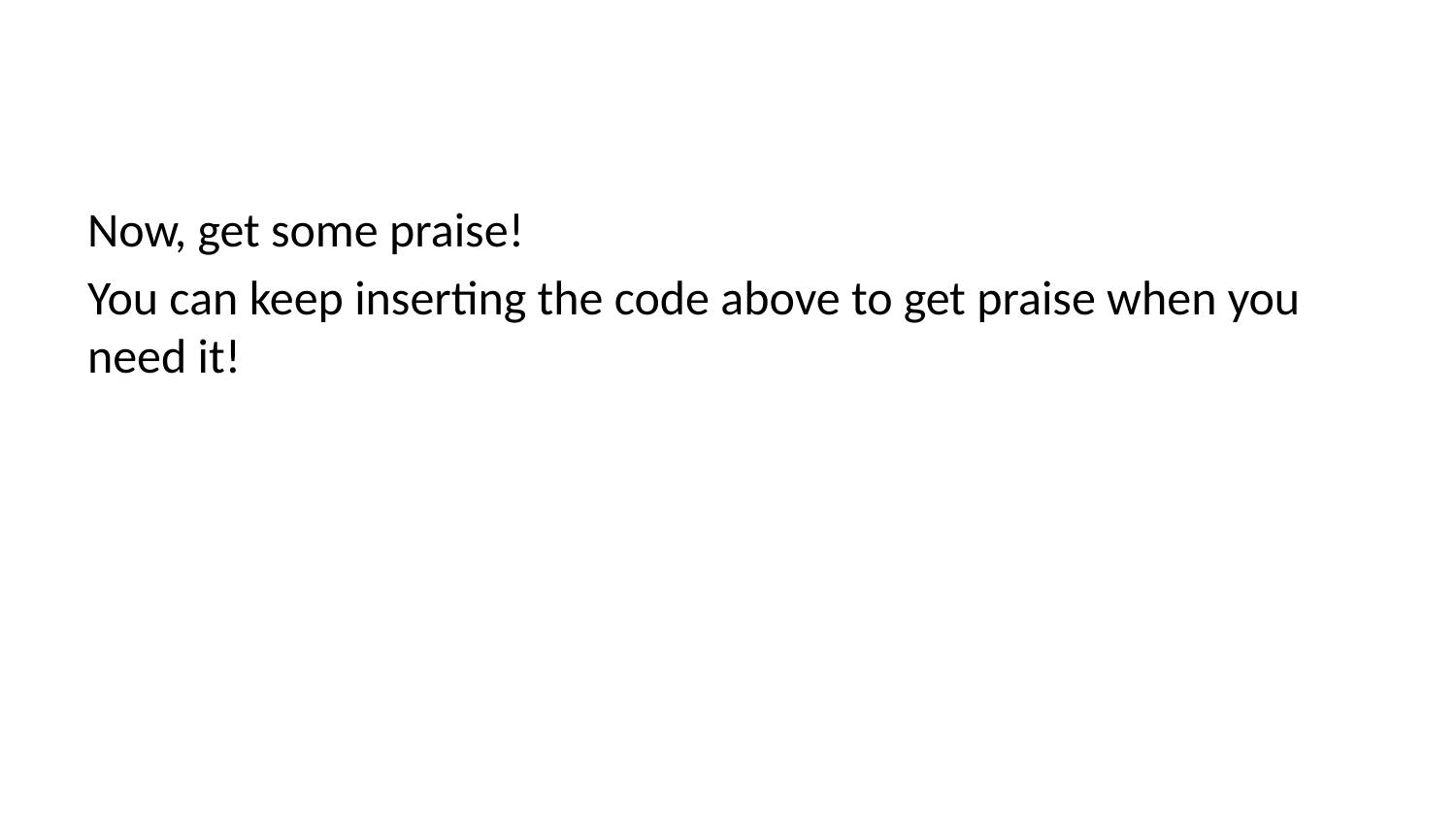

Now, get some praise!
You can keep inserting the code above to get praise when you need it!